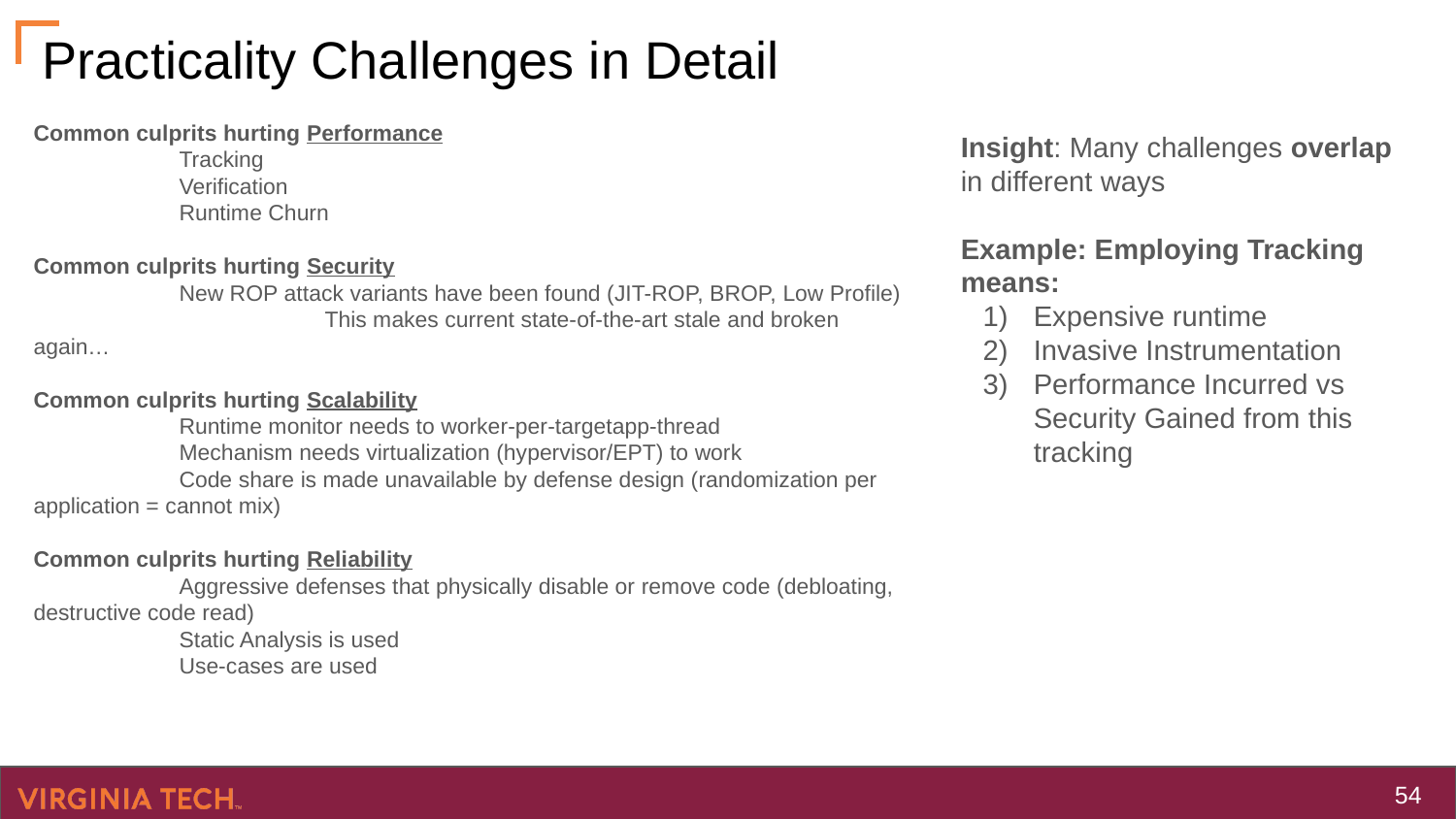

# Practicality Challenges in Detail
Common culprits hurting Performance
	Tracking
	Verification
	Runtime Churn

Common culprits hurting Security
	New ROP attack variants have been found (JIT-ROP, BROP, Low Profile)
		This makes current state-of-the-art stale and broken again…

Common culprits hurting Scalability
	Runtime monitor needs to worker-per-targetapp-thread
	Mechanism needs virtualization (hypervisor/EPT) to work
	Code share is made unavailable by defense design (randomization per application = cannot mix)

Common culprits hurting Reliability
	Aggressive defenses that physically disable or remove code (debloating, destructive code read)
	Static Analysis is used
	Use-cases are used

Insight: Many challenges overlap in different ways

Example: Employing Tracking means:
Expensive runtime
Invasive Instrumentation
Performance Incurred vs Security Gained from this tracking

54